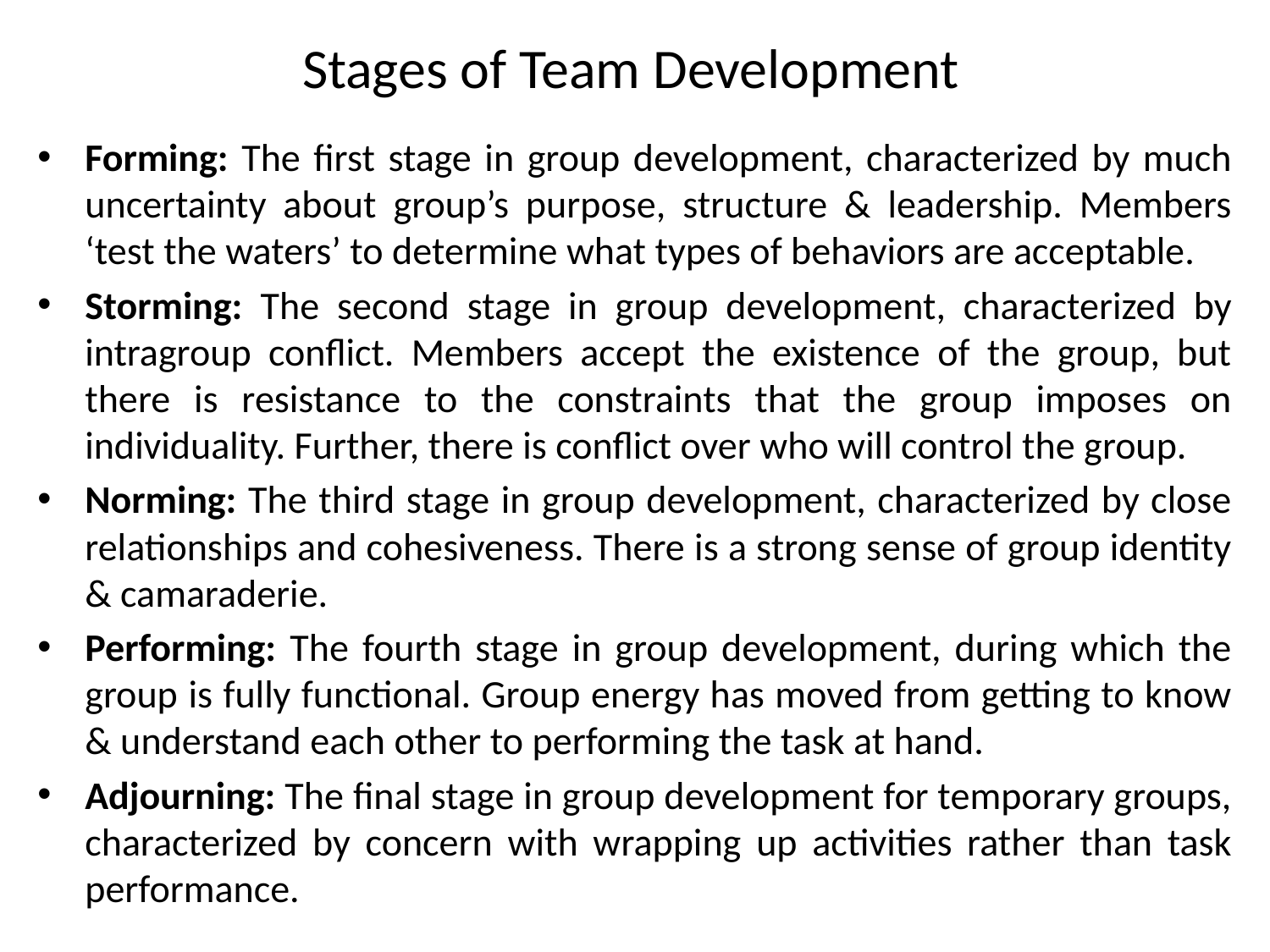

# Stages of Team Development
Forming: The first stage in group development, characterized by much uncertainty about group’s purpose, structure & leadership. Members ‘test the waters’ to determine what types of behaviors are acceptable.
Storming: The second stage in group development, characterized by intragroup conflict. Members accept the existence of the group, but there is resistance to the constraints that the group imposes on individuality. Further, there is conflict over who will control the group.
Norming: The third stage in group development, characterized by close relationships and cohesiveness. There is a strong sense of group identity & camaraderie.
Performing: The fourth stage in group development, during which the group is fully functional. Group energy has moved from getting to know & understand each other to performing the task at hand.
Adjourning: The final stage in group development for temporary groups, characterized by concern with wrapping up activities rather than task performance.